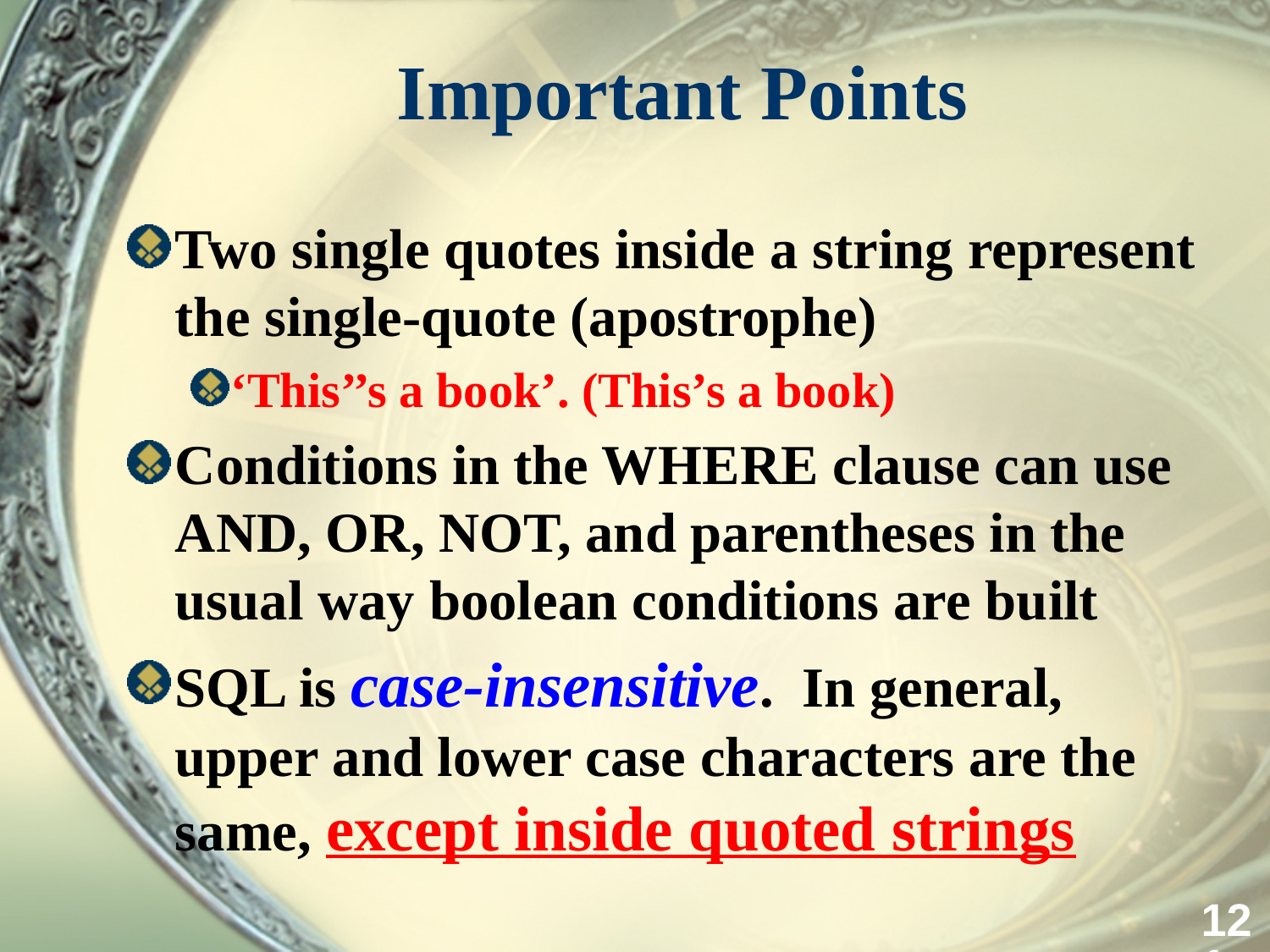

# Important Points
Two single quotes inside a string represent the single-quote (apostrophe)
‘This’’s a book’. (This’s a book)
Conditions in the WHERE clause can use AND, OR, NOT, and parentheses in the usual way boolean conditions are built
SQL is case-insensitive.  In general, upper and lower case characters are the same, except inside quoted strings
121